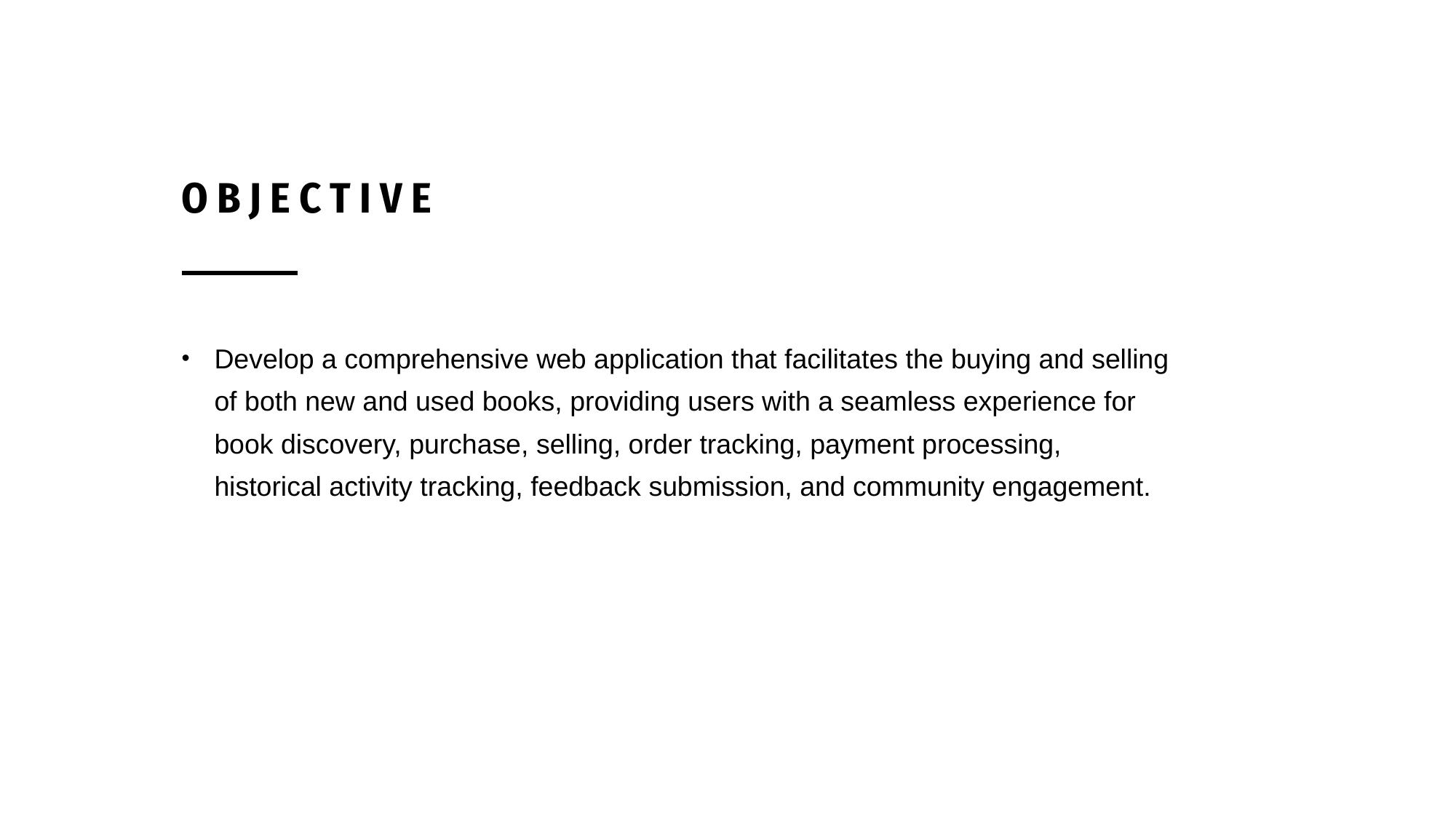

# Objective
Develop a comprehensive web application that facilitates the buying and selling of both new and used books, providing users with a seamless experience for book discovery, purchase, selling, order tracking, payment processing, historical activity tracking, feedback submission, and community engagement.